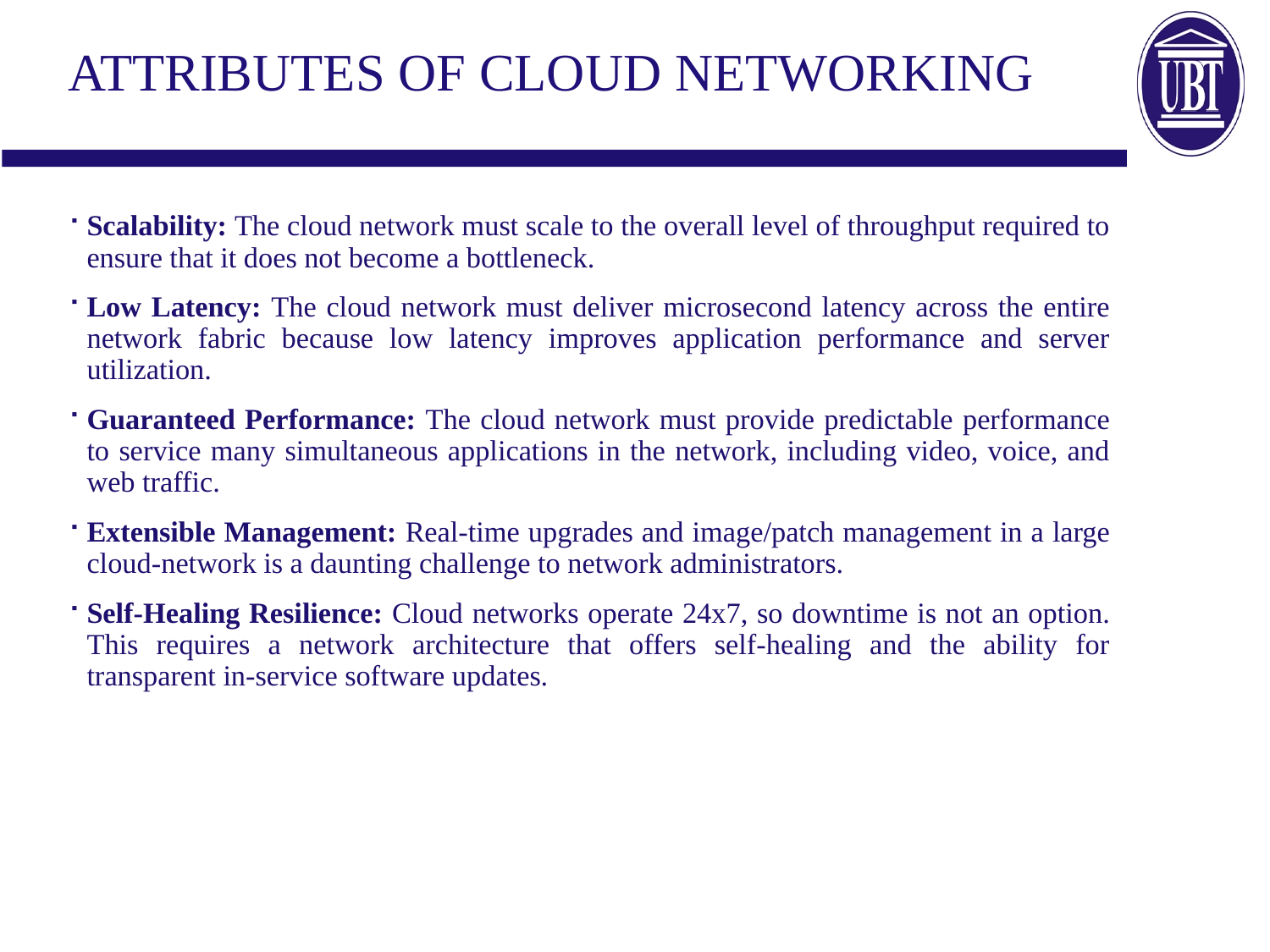

# Attributes of Cloud Networking
Scalability: The cloud network must scale to the overall level of throughput required to ensure that it does not become a bottleneck.
Low Latency: The cloud network must deliver microsecond latency across the entire network fabric because low latency improves application performance and server utilization.
Guaranteed Performance: The cloud network must provide predictable performance to service many simultaneous applications in the network, including video, voice, and web traffic.
Extensible Management: Real-time upgrades and image/patch management in a large cloud-network is a daunting challenge to network administrators.
Self-Healing Resilience: Cloud networks operate 24x7, so downtime is not an option. This requires a network architecture that offers self-healing and the ability for transparent in-service software updates.